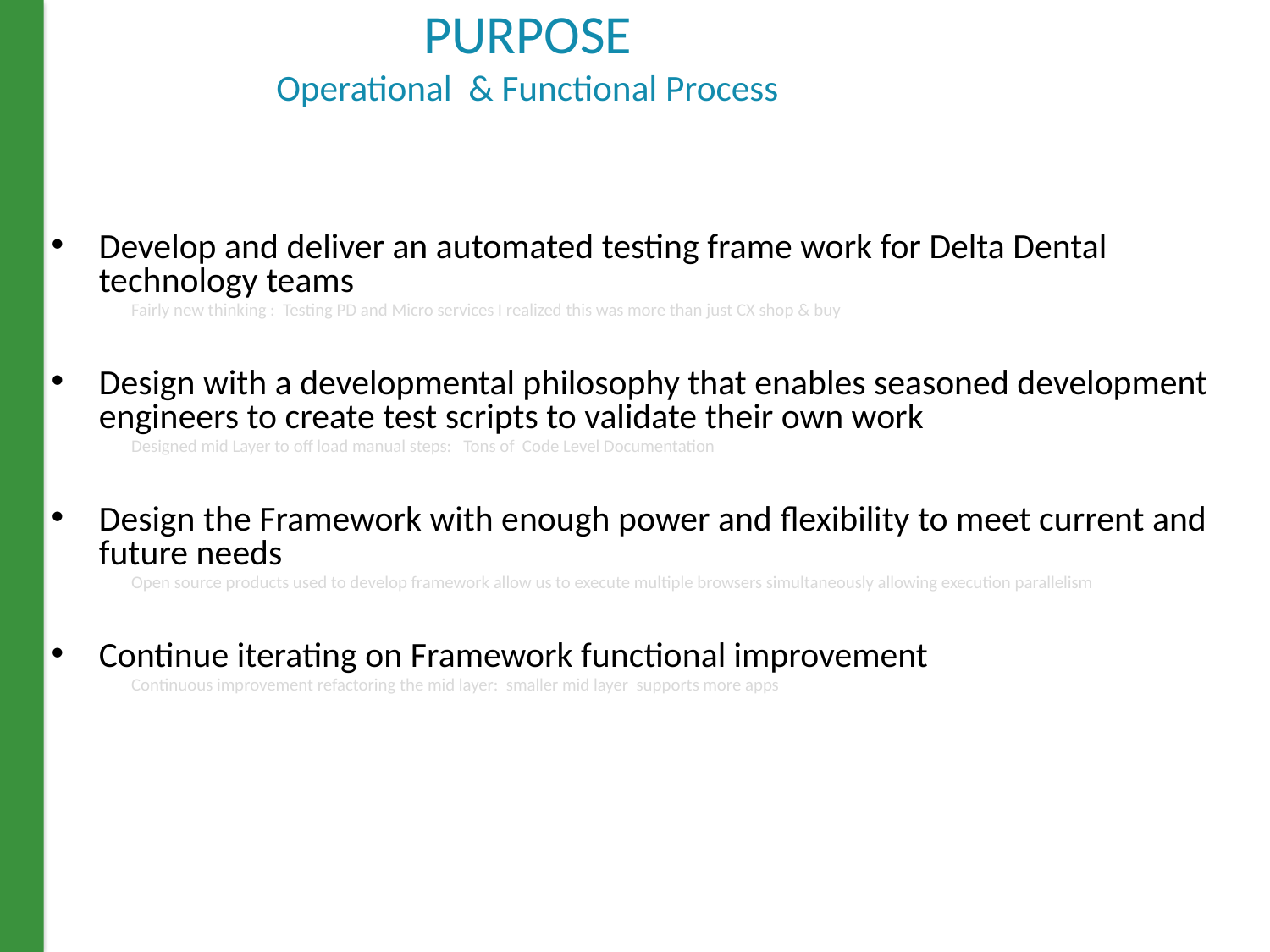

# PURPOSE Operational  & Functional Process
Develop and deliver an automated testing frame work for Delta Dental technology teams
Fairly new thinking :  Testing PD and Micro services I realized this was more than just CX shop & buy

Design with a developmental philosophy that enables seasoned development engineers to create test scripts to validate their own work
Designed mid Layer to off load manual steps:   Tons of  Code Level Documentation

Design the Framework with enough power and flexibility to meet current and future needs
Open source products used to develop framework allow us to execute multiple browsers simultaneously allowing execution parallelism

Continue iterating on Framework functional improvement
Continuous improvement refactoring the mid layer:  smaller mid layer  supports more apps